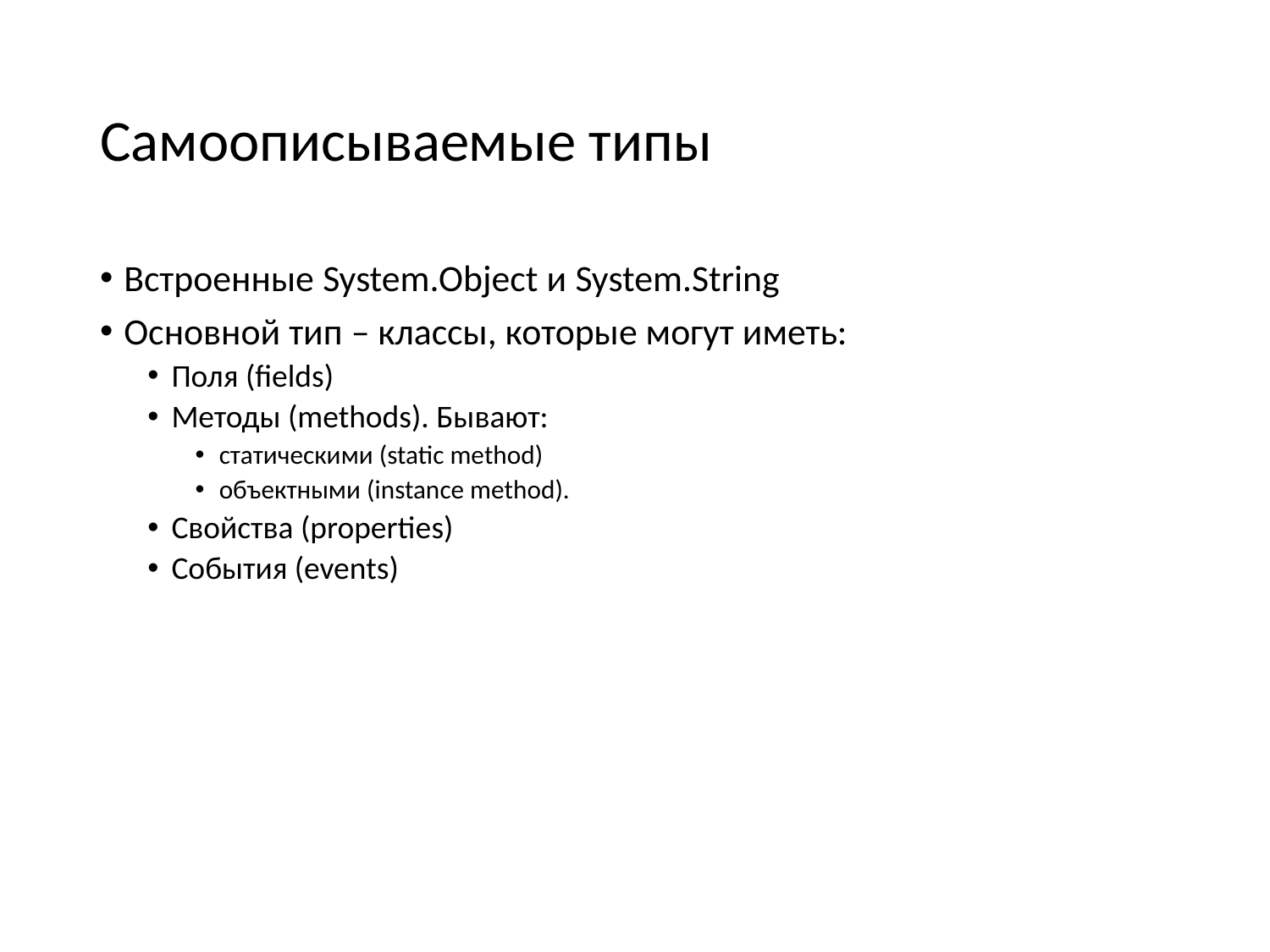

# Самоописываемые типы
Встроенные System.Object и System.String
Основной тип – классы, которые могут иметь:
Поля (fields)
Методы (methods). Бывают:
статическими (static method)
объектными (instance method).
Свойства (properties)
События (events)